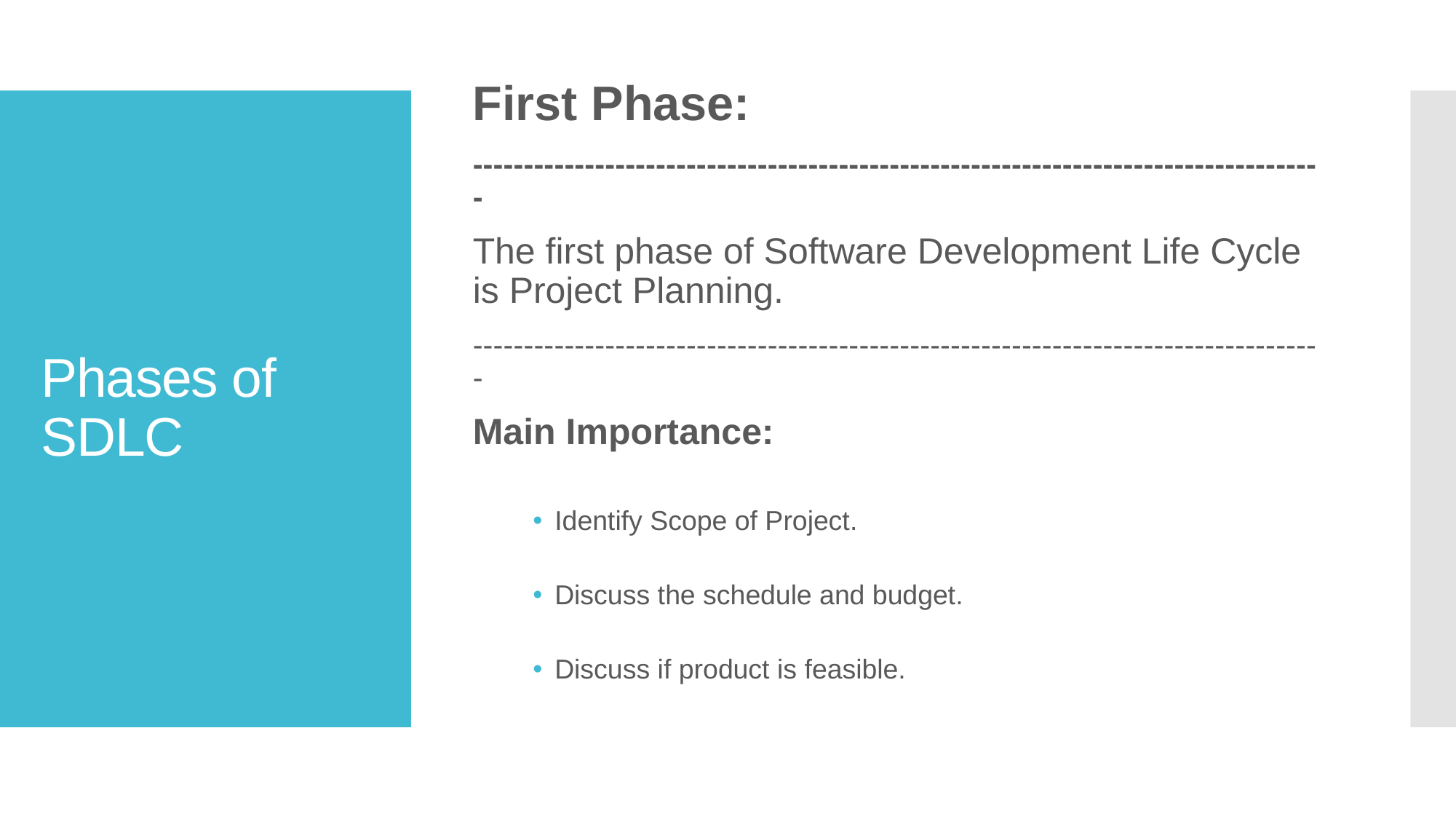

First Phase:
------------------------------------------------------------------------------------
The first phase of Software Development Life Cycle is Project Planning.
------------------------------------------------------------------------------------
Main Importance:

Identify Scope of Project.

Discuss the schedule and budget.

Discuss if product is feasible.

# Phases of SDLC